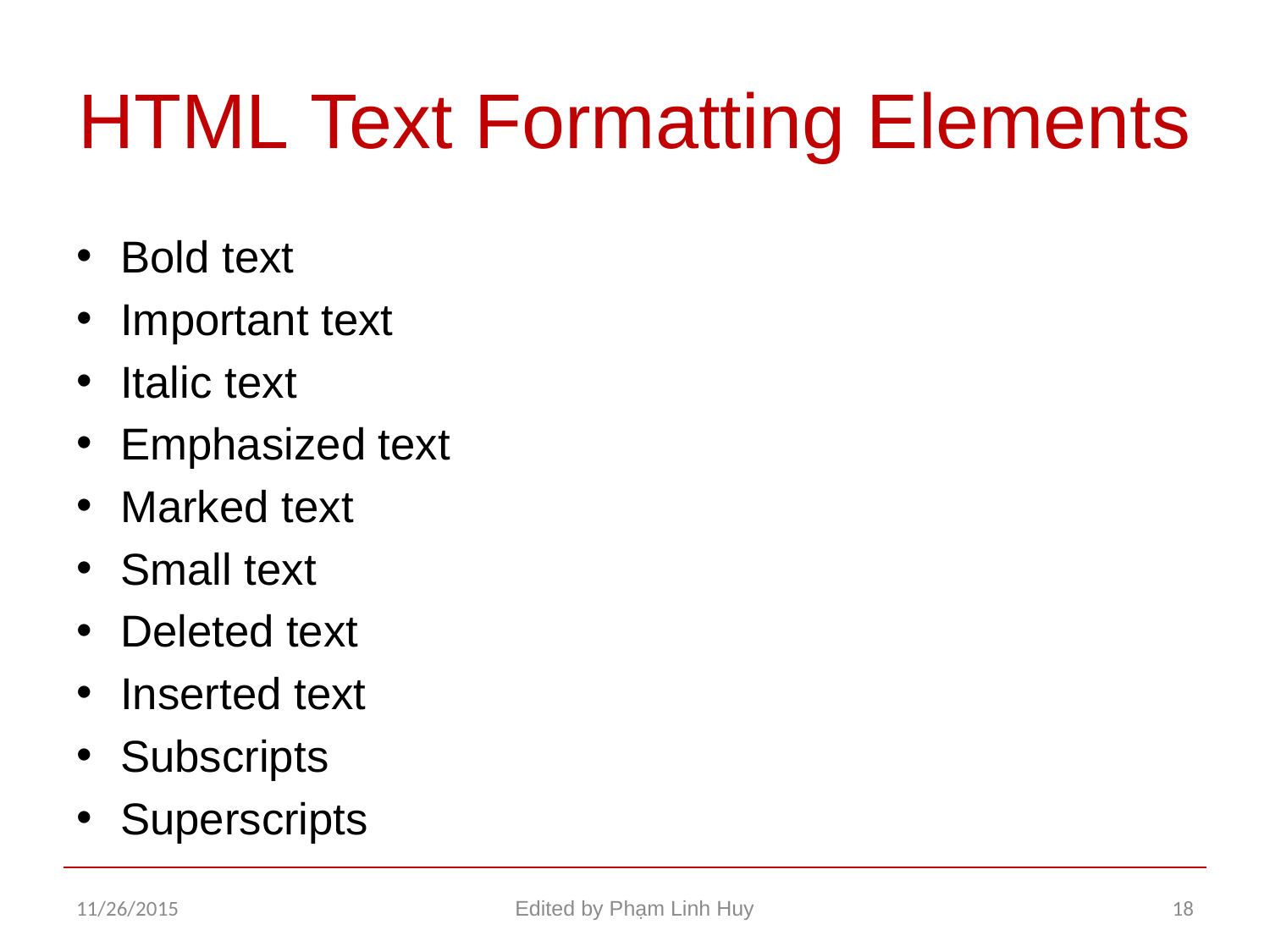

# HTML Text Formatting Elements
Bold text
Important text
Italic text
Emphasized text
Marked text
Small text
Deleted text
Inserted text
Subscripts
Superscripts
11/26/2015
Edited by Phạm Linh Huy
18